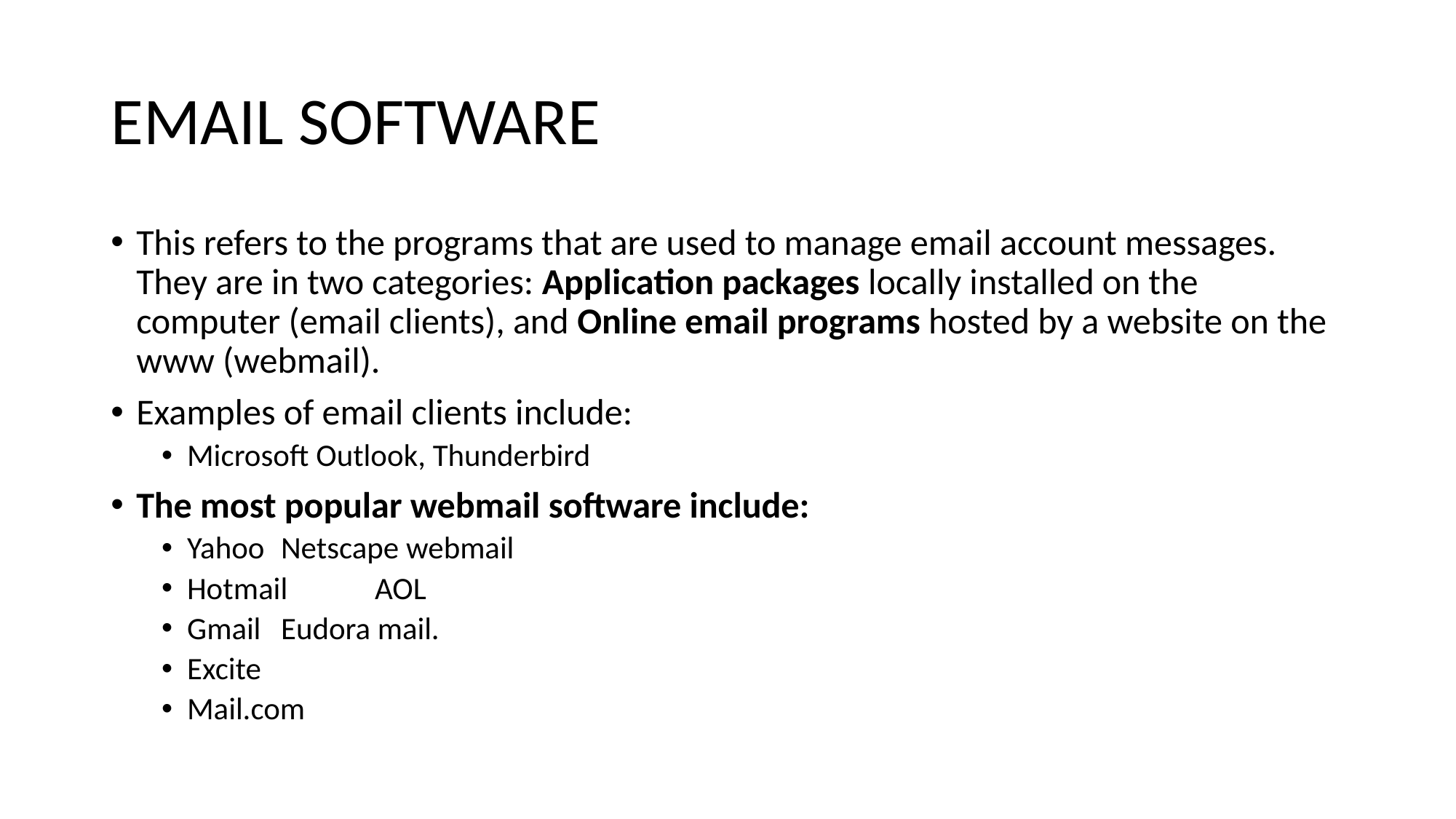

# EMAIL SOFTWARE
This refers to the programs that are used to manage email account messages. They are in two categories: Application packages locally installed on the computer (email clients), and Online email programs hosted by a website on the www (webmail).
Examples of email clients include:
Microsoft Outlook, Thunderbird
The most popular webmail software include:
Yahoo					Netscape webmail
Hotmail					AOL
Gmail					Eudora mail.
Excite
Mail.com